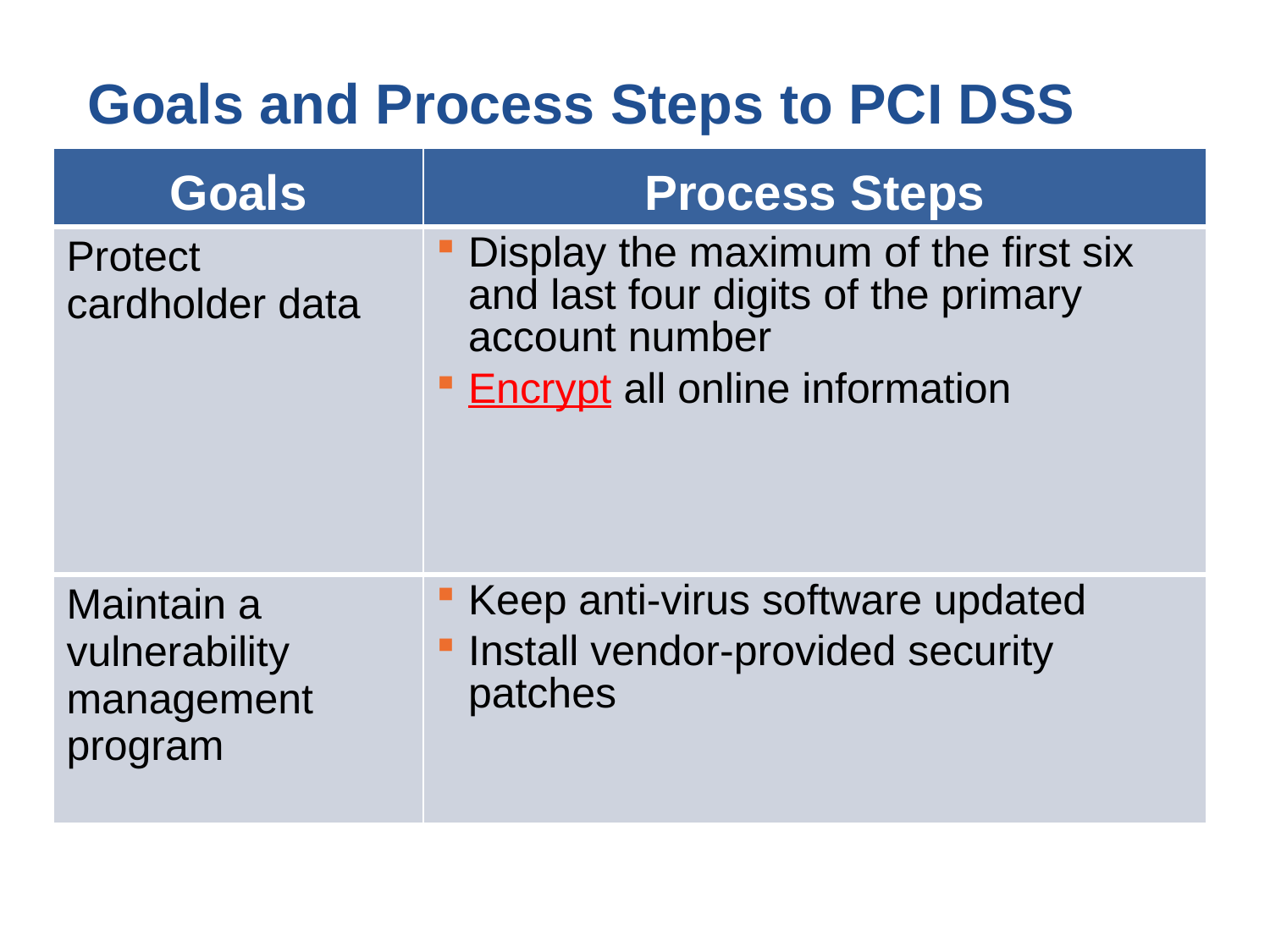

Goals and Process Steps to PCI DSS
| Goals | Process Steps |
| --- | --- |
| Protect cardholder data | Display the maximum of the first six and last four digits of the primary account number Encrypt all online information |
| Maintain a vulnerability management program | Keep anti-virus software updated Install vendor-provided security patches |